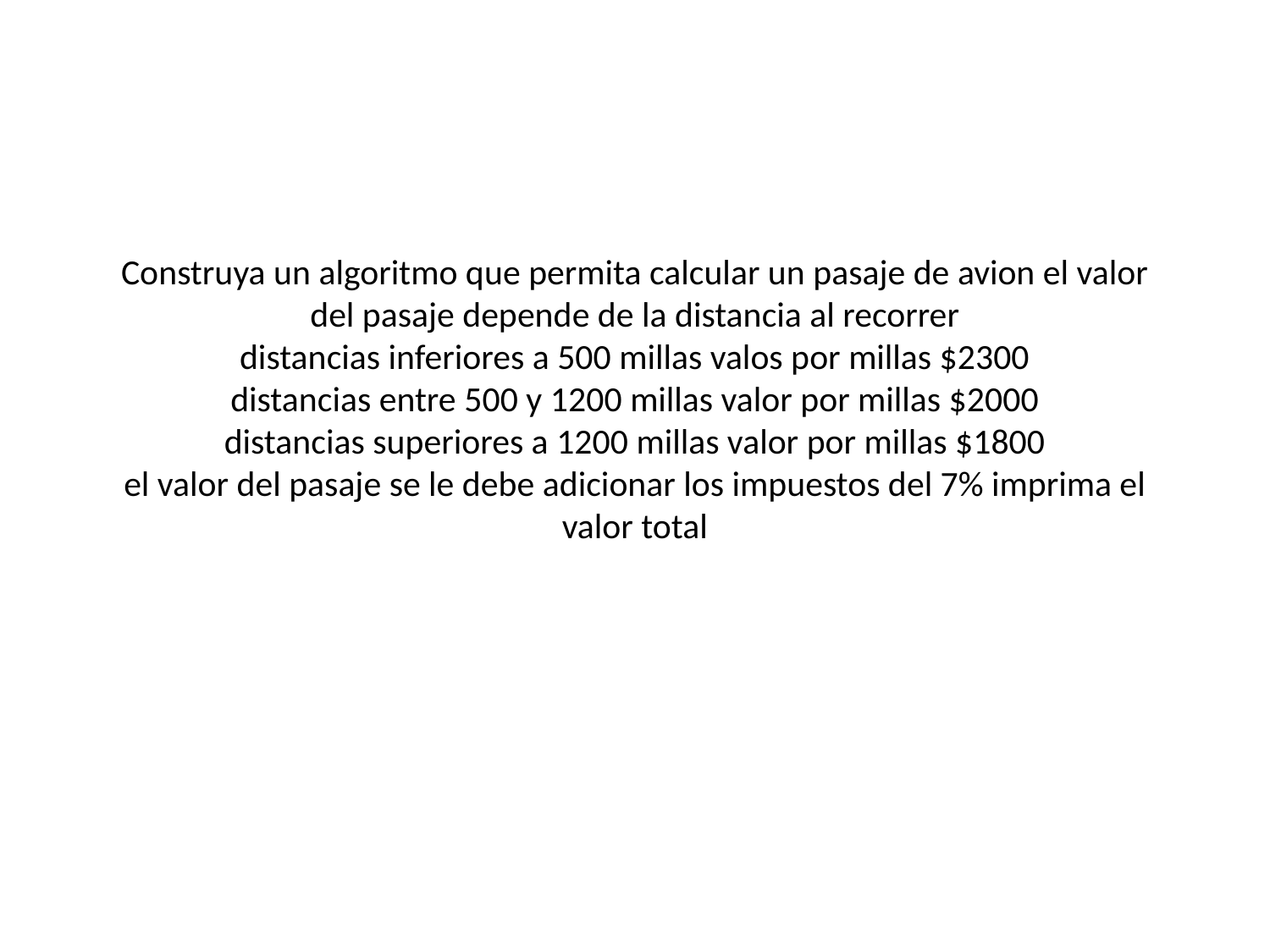

# Construya un algoritmo que permita calcular un pasaje de avion el valor del pasaje depende de la distancia al recorrer distancias inferiores a 500 millas valos por millas $2300 distancias entre 500 y 1200 millas valor por millas $2000 distancias superiores a 1200 millas valor por millas $1800 el valor del pasaje se le debe adicionar los impuestos del 7% imprima el valor total